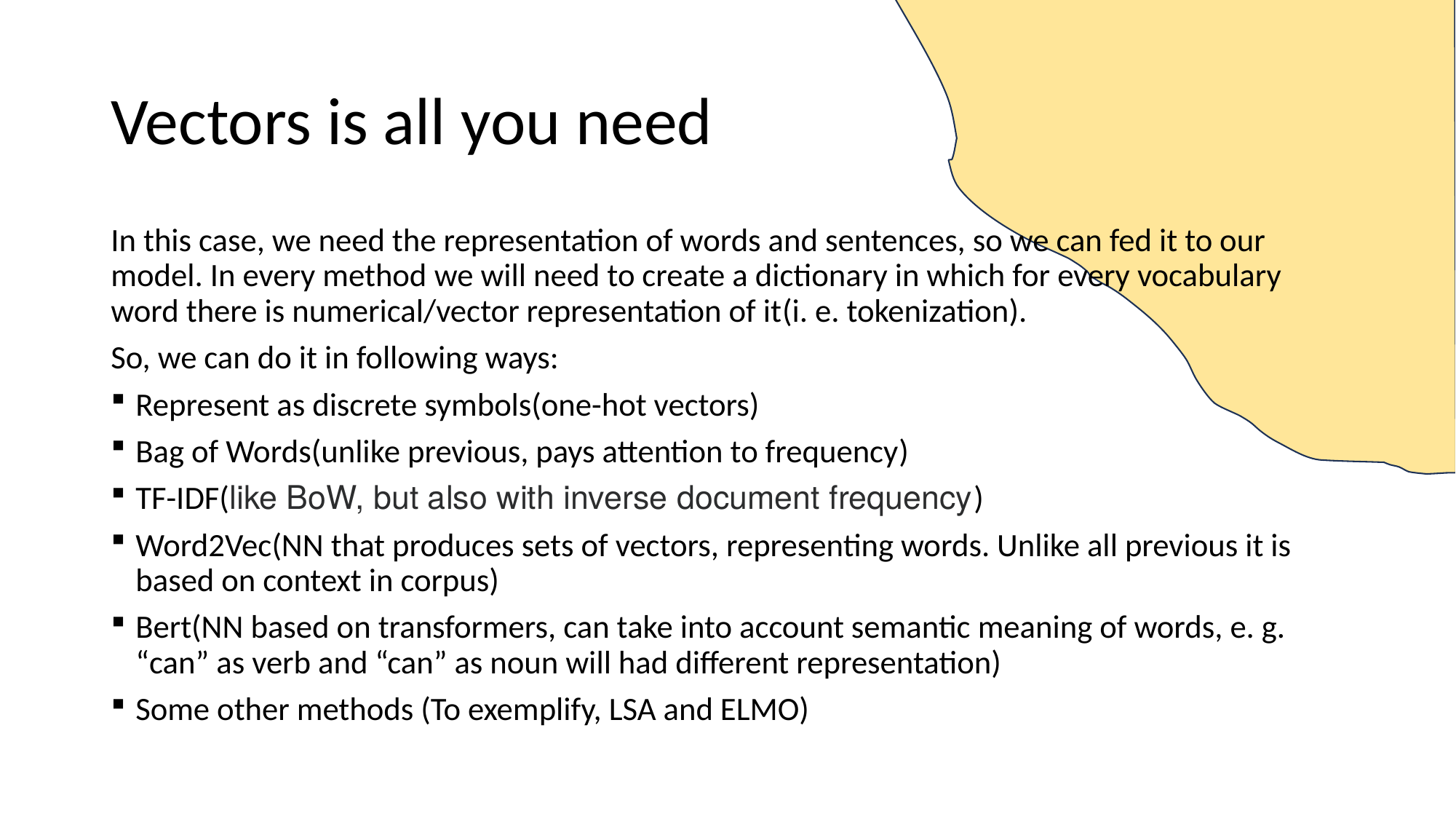

# Vectors is all you need
In this case, we need the representation of words and sentences, so we can fed it to our model. In every method we will need to create a dictionary in which for every vocabulary word there is numerical/vector representation of it(i. e. tokenization).
So, we can do it in following ways:
Represent as discrete symbols(one-hot vectors)
Bag of Words(unlike previous, pays attention to frequency)
TF-IDF(like BoW, but also with inverse document frequency)
Word2Vec(NN that produces sets of vectors, representing words. Unlike all previous it is based on context in corpus)
Bert(NN based on transformers, can take into account semantic meaning of words, e. g. “can” as verb and “can” as noun will had different representation)
Some other methods (To exemplify, LSA and ELMO)